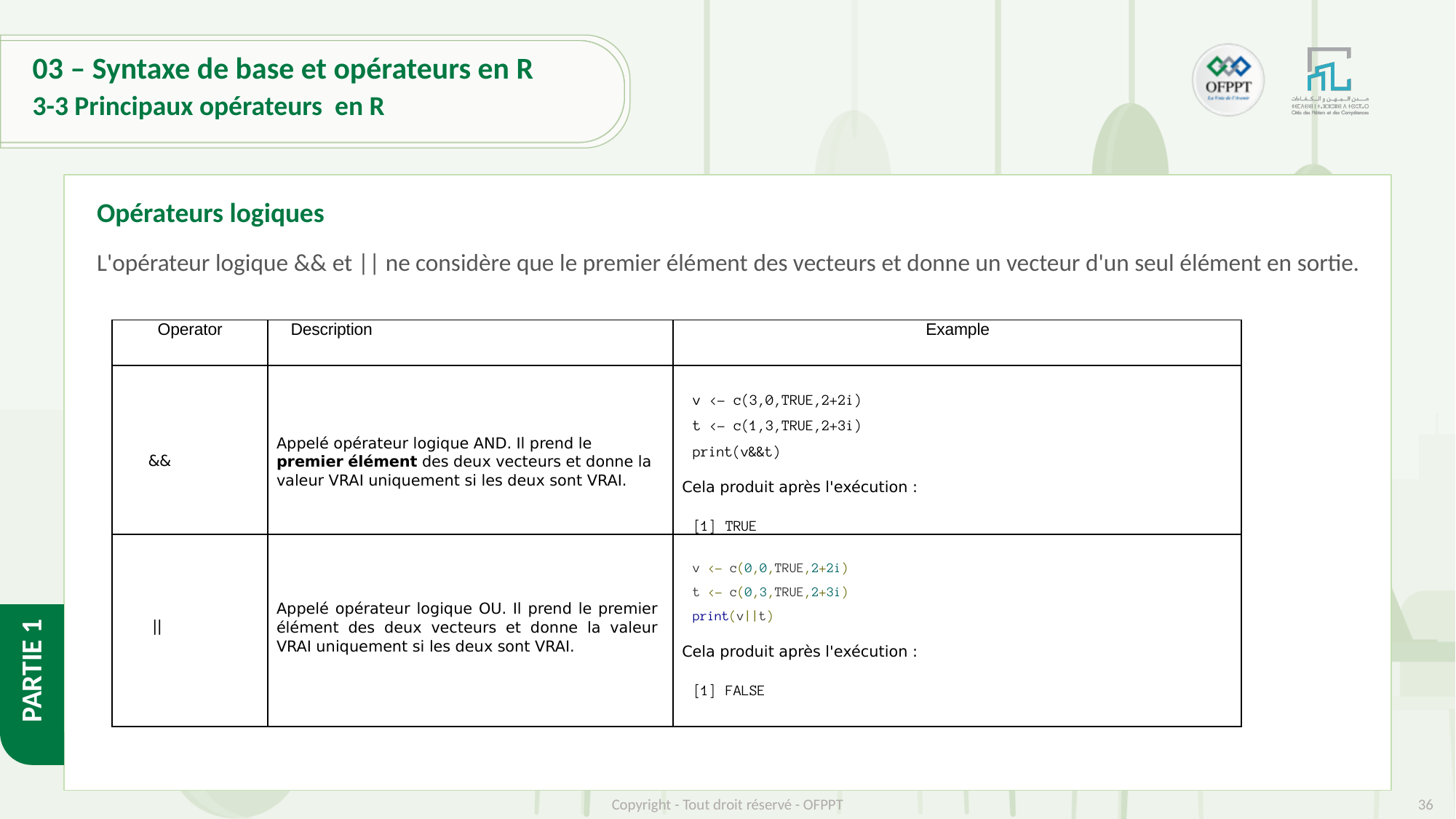

# 03 – Syntaxe de base et opérateurs en R
3-3 Principaux opérateurs  en R

Opérateurs logiques

L'opérateur logique && et || ne considère que le premier élément des vecteurs et donne un vecteur d'un seul élément en sortie.
| Operator | Description | Example |
| --- | --- | --- |
| && | Appelé opérateur logique AND. Il prend le premier élément des deux vecteurs et donne la valeur VRAI uniquement si les deux sont VRAI. | v <- c(3,0,TRUE,2+2i) t <- c(1,3,TRUE,2+3i) print(v&&t)   Cela produit après l'exécution :   [1] TRUE |
| || | Appelé opérateur logique OU. Il prend le premier élément des deux vecteurs et donne la valeur VRAI uniquement si les deux sont VRAI. | v <- c(0,0,TRUE,2+2i) t <- c(0,3,TRUE,2+3i) print(v||t)   Cela produit après l'exécution :   [1] FALSE |